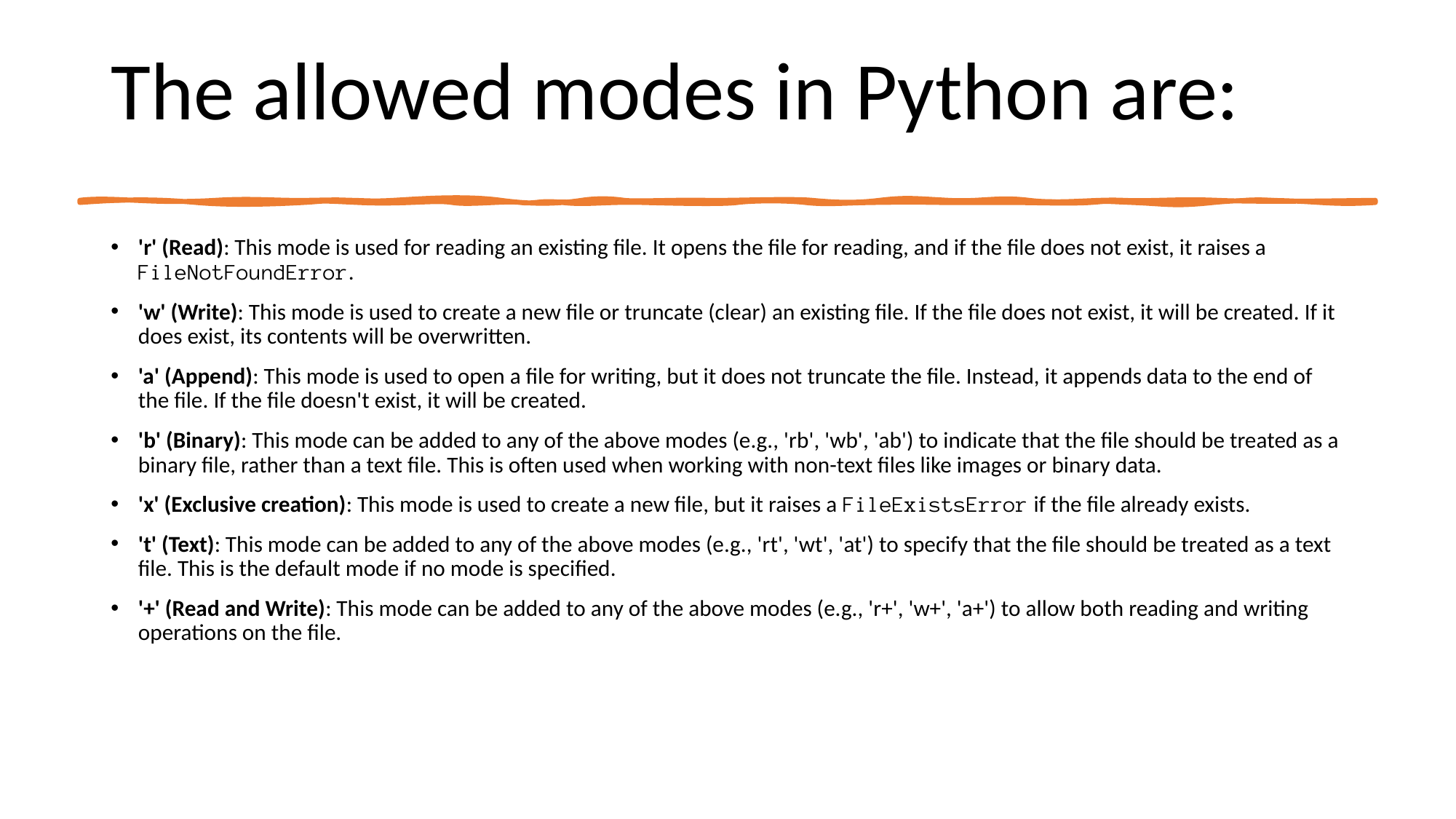

# The allowed modes in Python are:

'r' (Read): This mode is used for reading an existing file. It opens the file for reading, and if the file does not exist, it raises a FileNotFoundError.
'w' (Write): This mode is used to create a new file or truncate (clear) an existing file. If the file does not exist, it will be created. If it does exist, its contents will be overwritten.
'a' (Append): This mode is used to open a file for writing, but it does not truncate the file. Instead, it appends data to the end of the file. If the file doesn't exist, it will be created.
'b' (Binary): This mode can be added to any of the above modes (e.g., 'rb', 'wb', 'ab') to indicate that the file should be treated as a binary file, rather than a text file. This is often used when working with non-text files like images or binary data.
'x' (Exclusive creation): This mode is used to create a new file, but it raises a FileExistsError if the file already exists.
't' (Text): This mode can be added to any of the above modes (e.g., 'rt', 'wt', 'at') to specify that the file should be treated as a text file. This is the default mode if no mode is specified.
'+' (Read and Write): This mode can be added to any of the above modes (e.g., 'r+', 'w+', 'a+') to allow both reading and writing operations on the file.